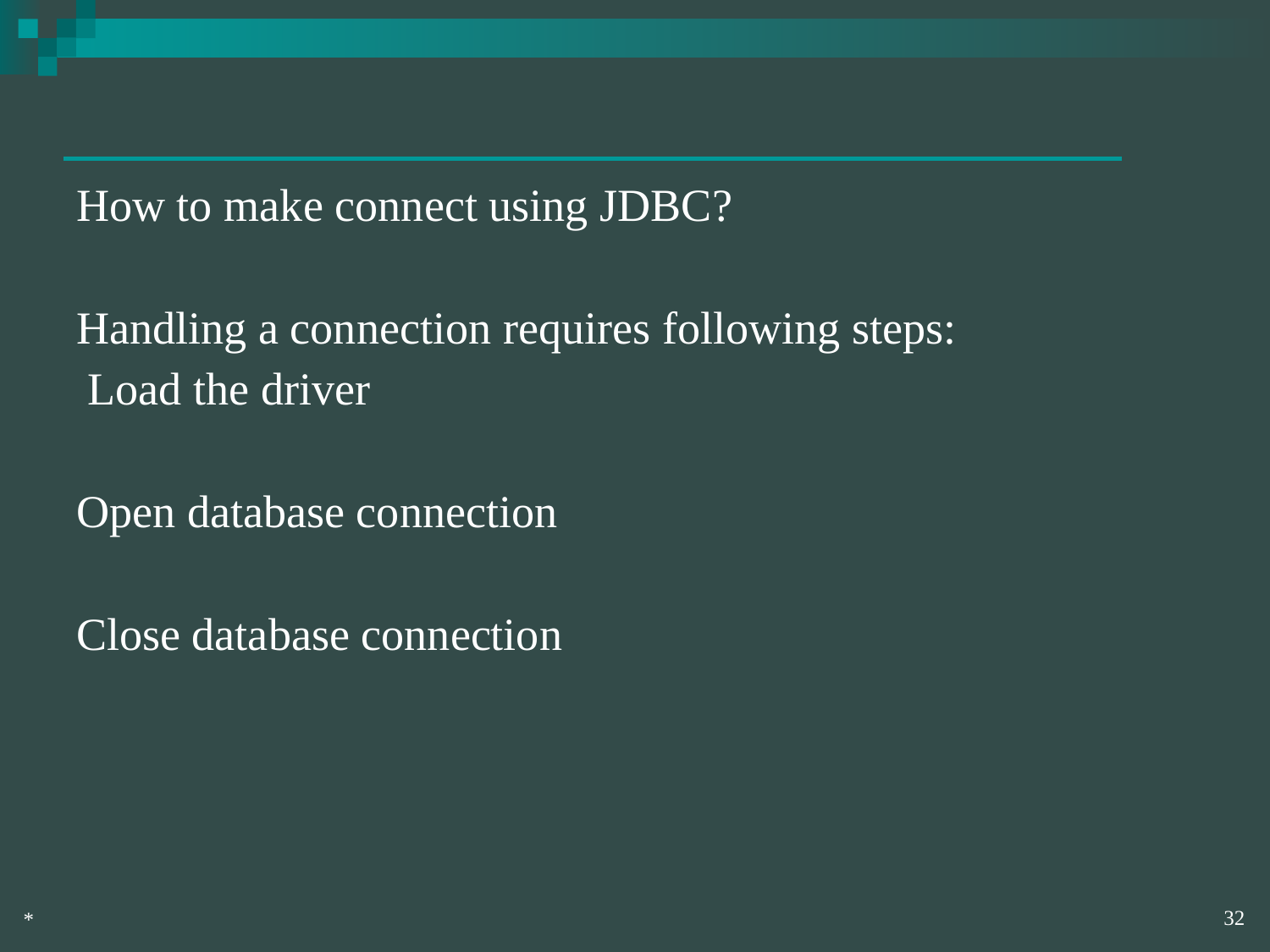

How to make connect using JDBC?

Handling a connection requires following steps:
 Load the driver

Open database connection

Close database connection

32